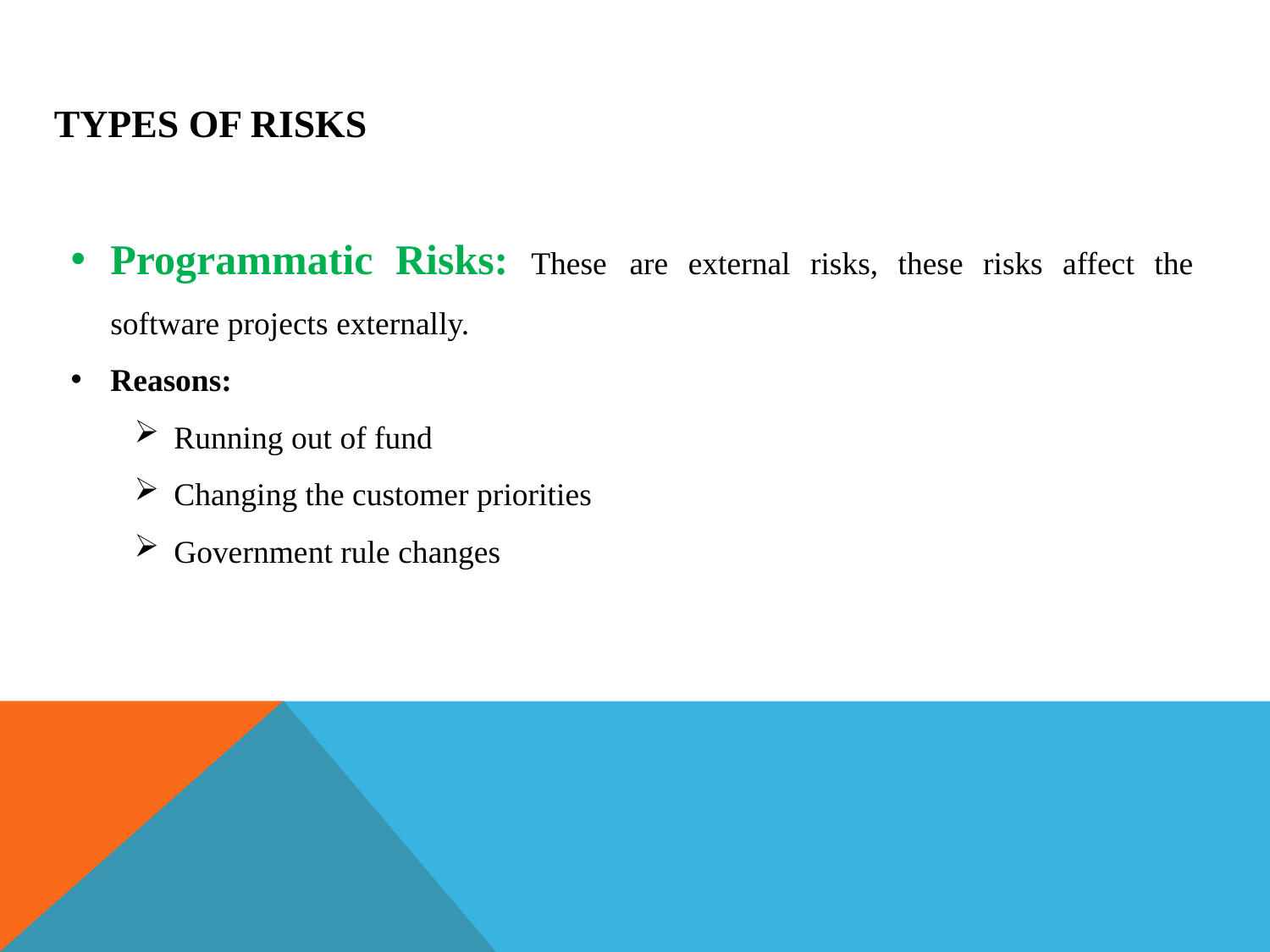

# Types of Risks
Programmatic Risks: These are external risks, these risks affect the software projects externally.
Reasons:
Running out of fund
Changing the customer priorities
Government rule changes